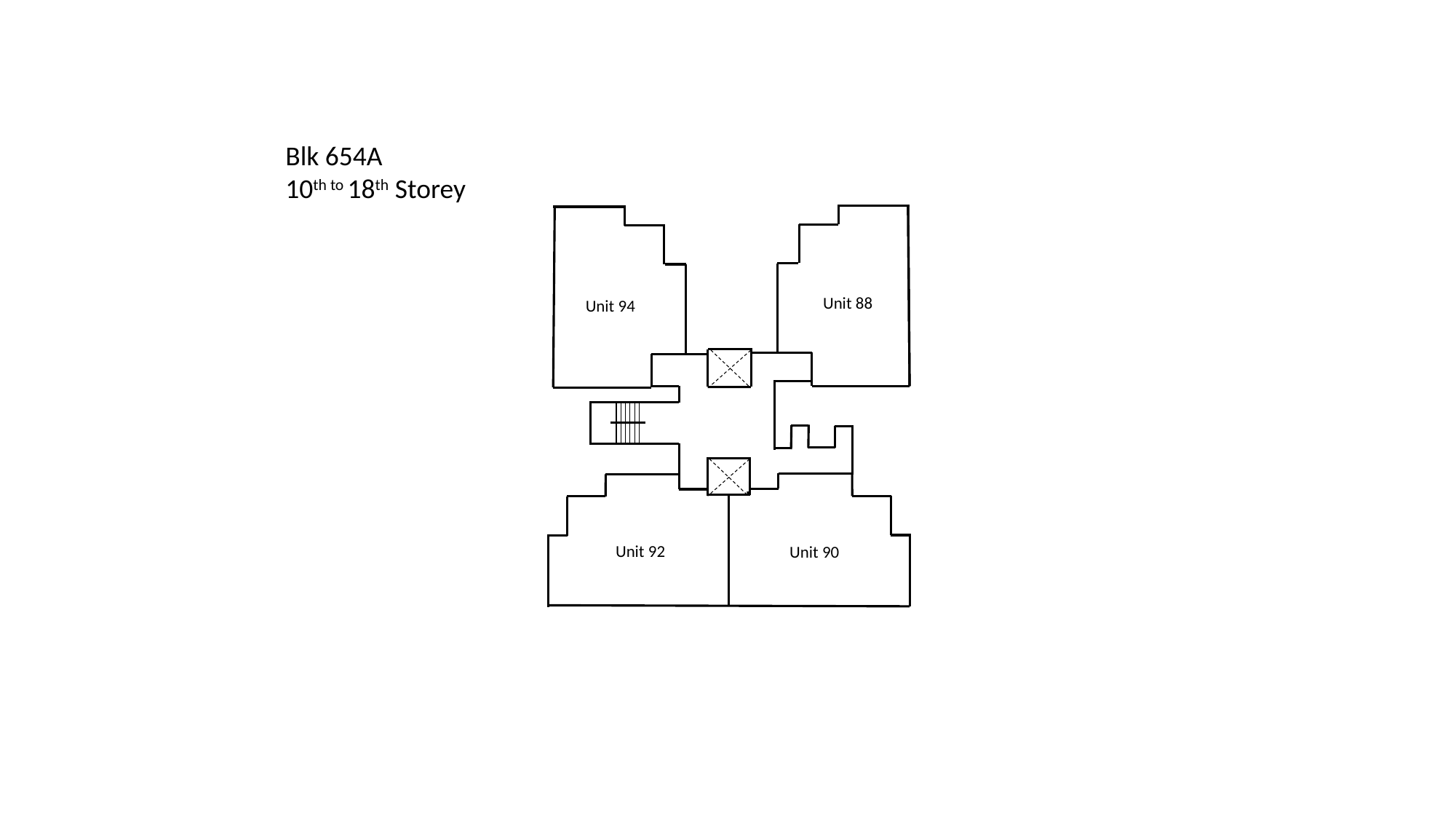

Blk 654A
10th to 18th Storey

Unit 88
Unit 94
Unit 92
Unit 90